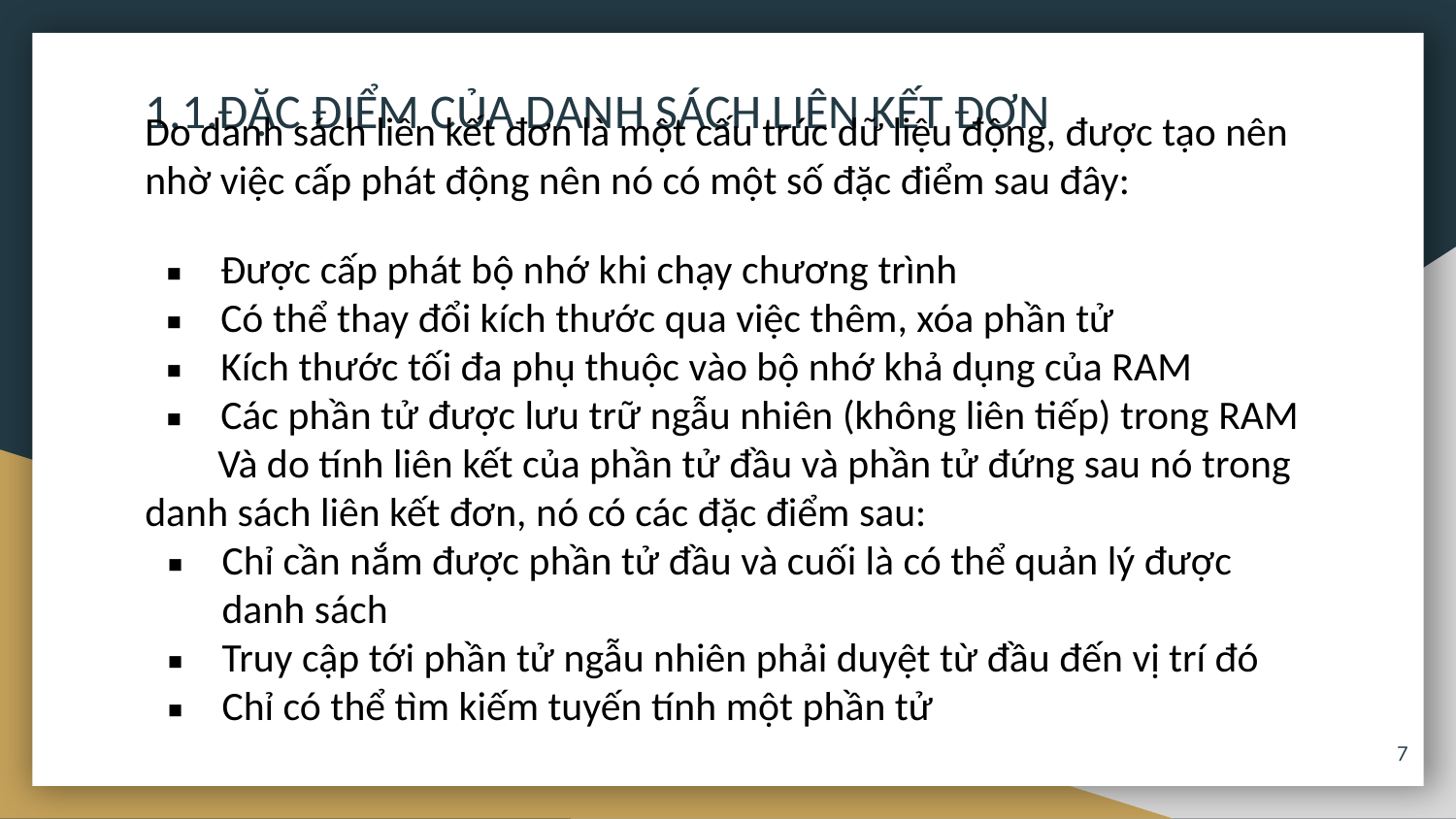

# 1.1.ĐẶC ĐIỂM CỦA DANH SÁCH LIÊN KẾT ĐƠN
Do danh sách liên kết đơn là một cấu trúc dữ liệu động, được tạo nên nhờ việc cấp phát động nên nó có một số đặc điểm sau đây:
Được cấp phát bộ nhớ khi chạy chương trình
Có thể thay đổi kích thước qua việc thêm, xóa phần tử
Kích thước tối đa phụ thuộc vào bộ nhớ khả dụng của RAM
Các phần tử được lưu trữ ngẫu nhiên (không liên tiếp) trong RAM
Và do tính liên kết của phần tử đầu và phần tử đứng sau nó trong danh sách liên kết đơn, nó có các đặc điểm sau:
Chỉ cần nắm được phần tử đầu và cuối là có thể quản lý được danh sách
Truy cập tới phần tử ngẫu nhiên phải duyệt từ đầu đến vị trí đó
Chỉ có thể tìm kiếm tuyến tính một phần tử

7